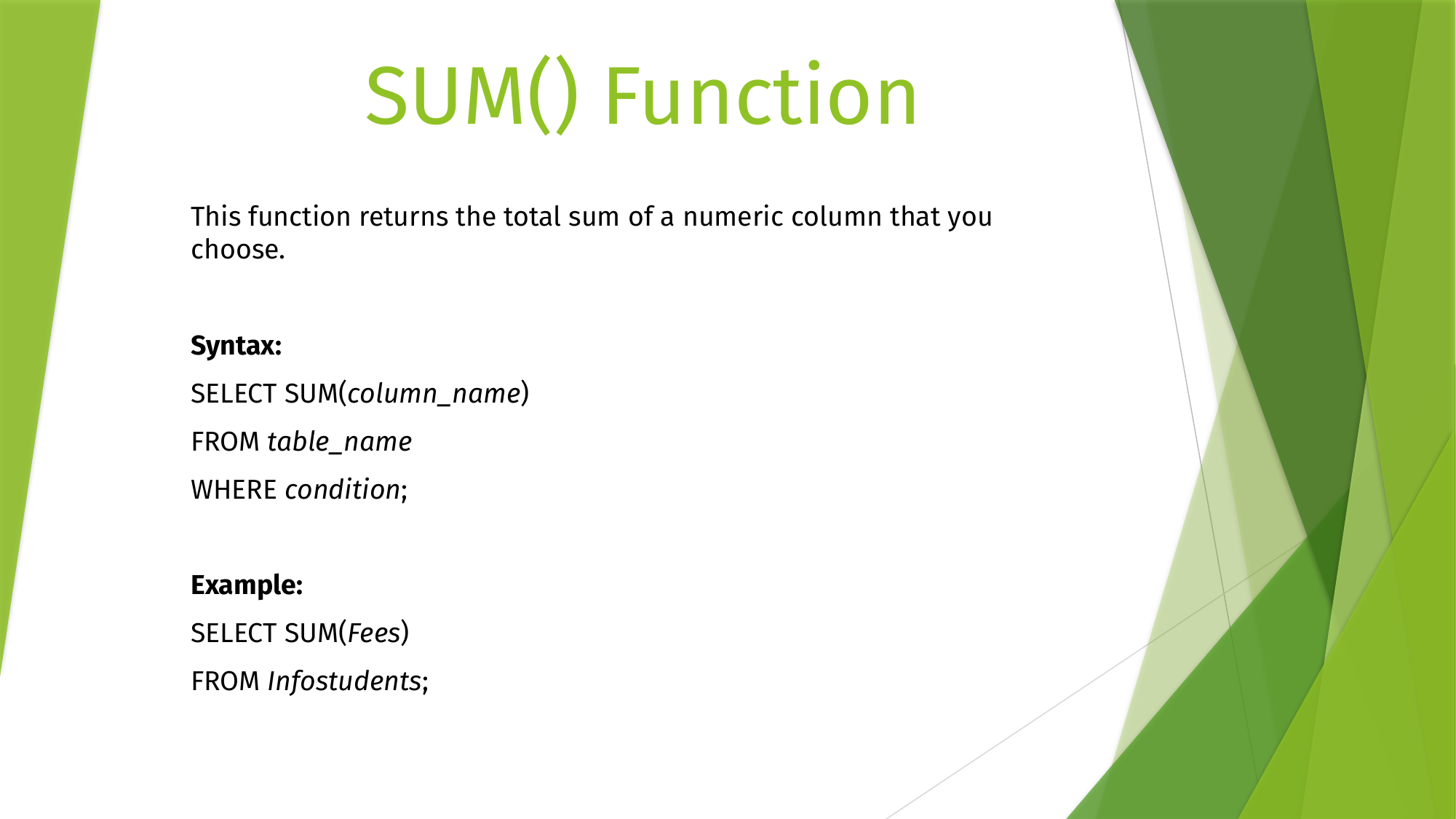

# SUM() Function
This function returns the total sum of a numeric column that you choose.

Syntax:
SELECT SUM(column_name)
FROM table_name
WHERE condition;

Example:
SELECT SUM(Fees)
FROM Infostudents;